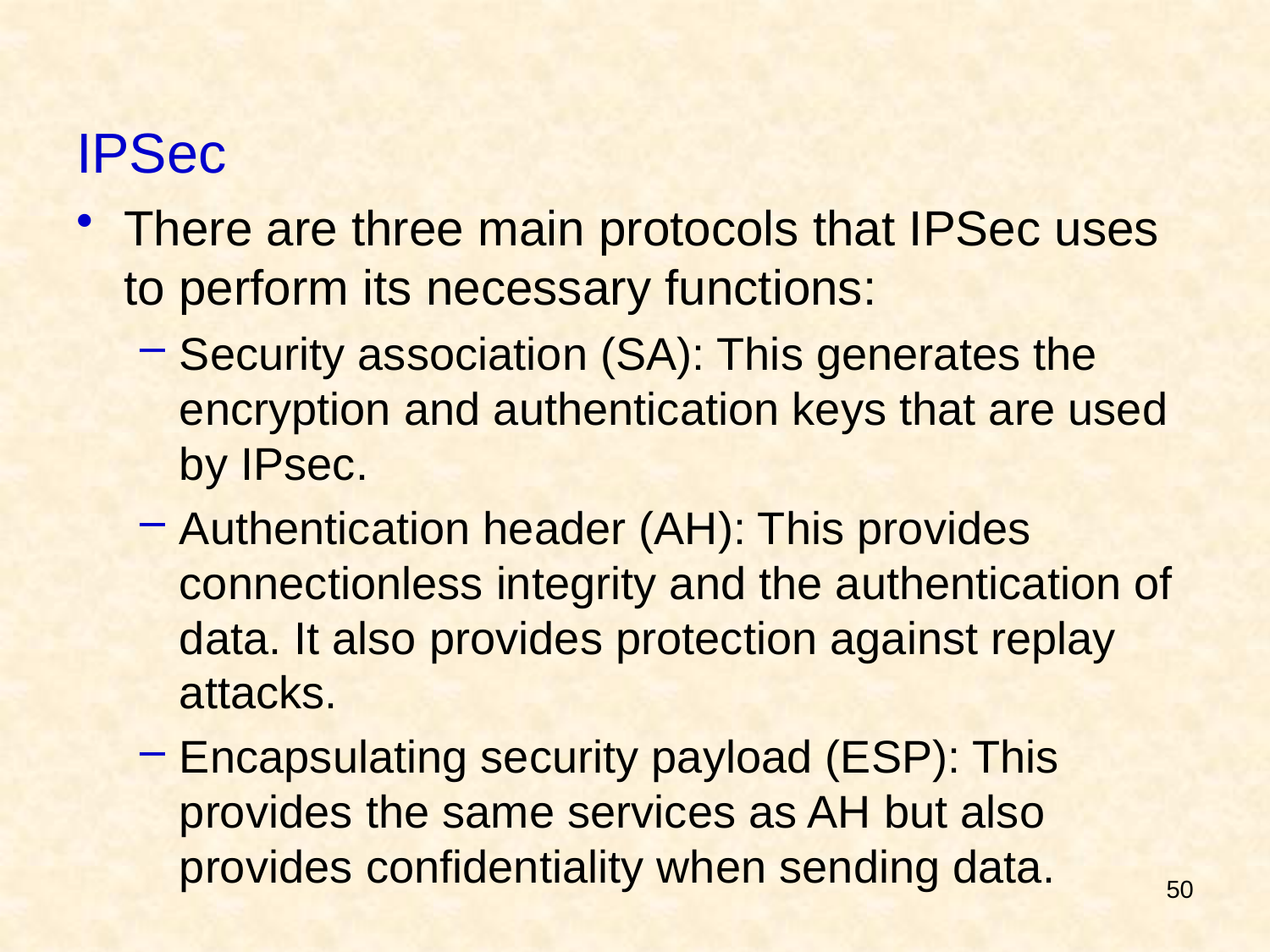

# IPSec
There are three main protocols that IPSec uses to perform its necessary functions:
Security association (SA): This generates the encryption and authentication keys that are used by IPsec.
Authentication header (AH): This provides connectionless integrity and the authentication of data. It also provides protection against replay attacks.
Encapsulating security payload (ESP): This provides the same services as AH but also provides confidentiality when sending data.

50